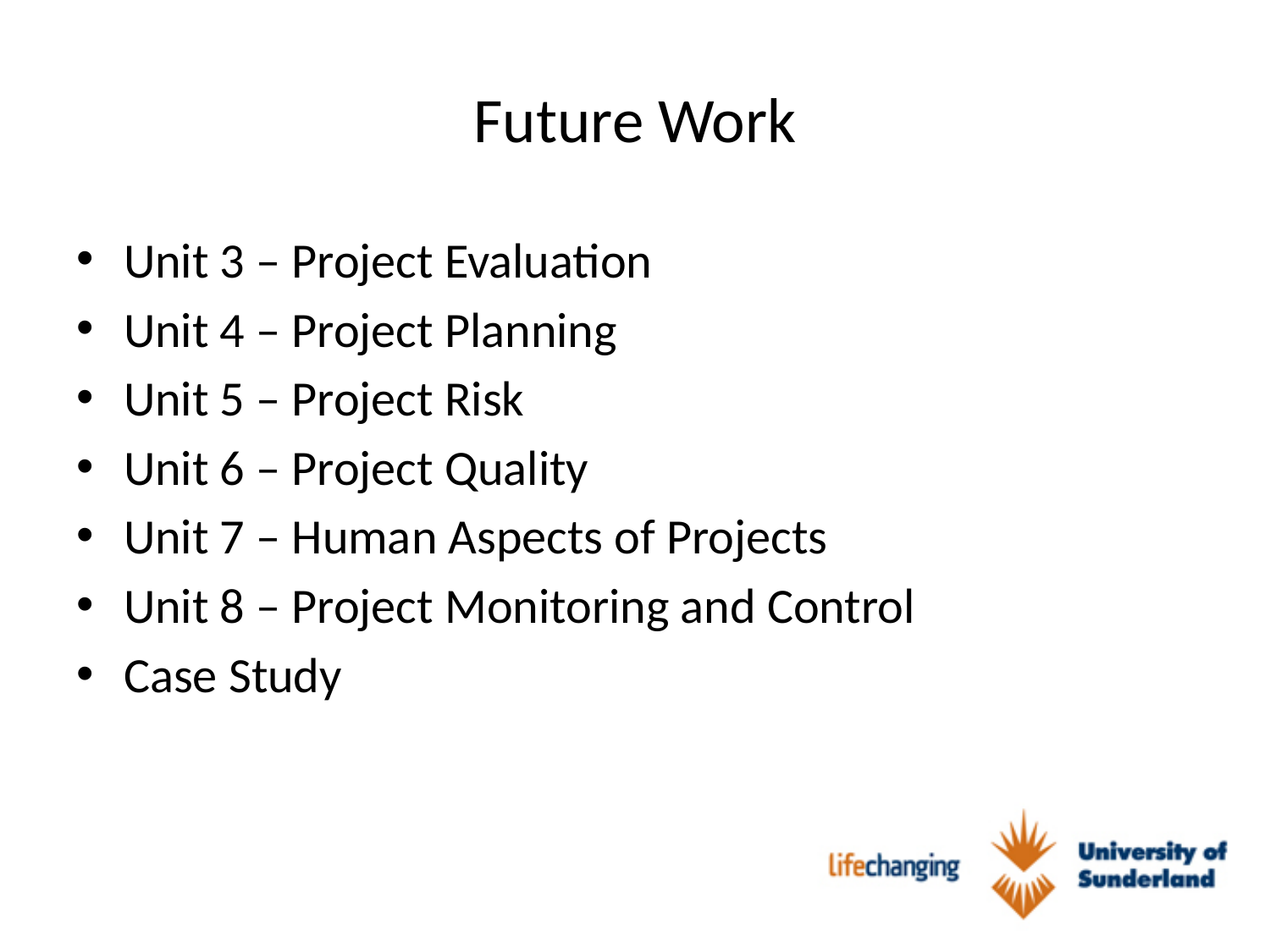

# Future Work
Unit 3 – Project Evaluation
Unit 4 – Project Planning
Unit 5 – Project Risk
Unit 6 – Project Quality
Unit 7 – Human Aspects of Projects
Unit 8 – Project Monitoring and Control
Case Study